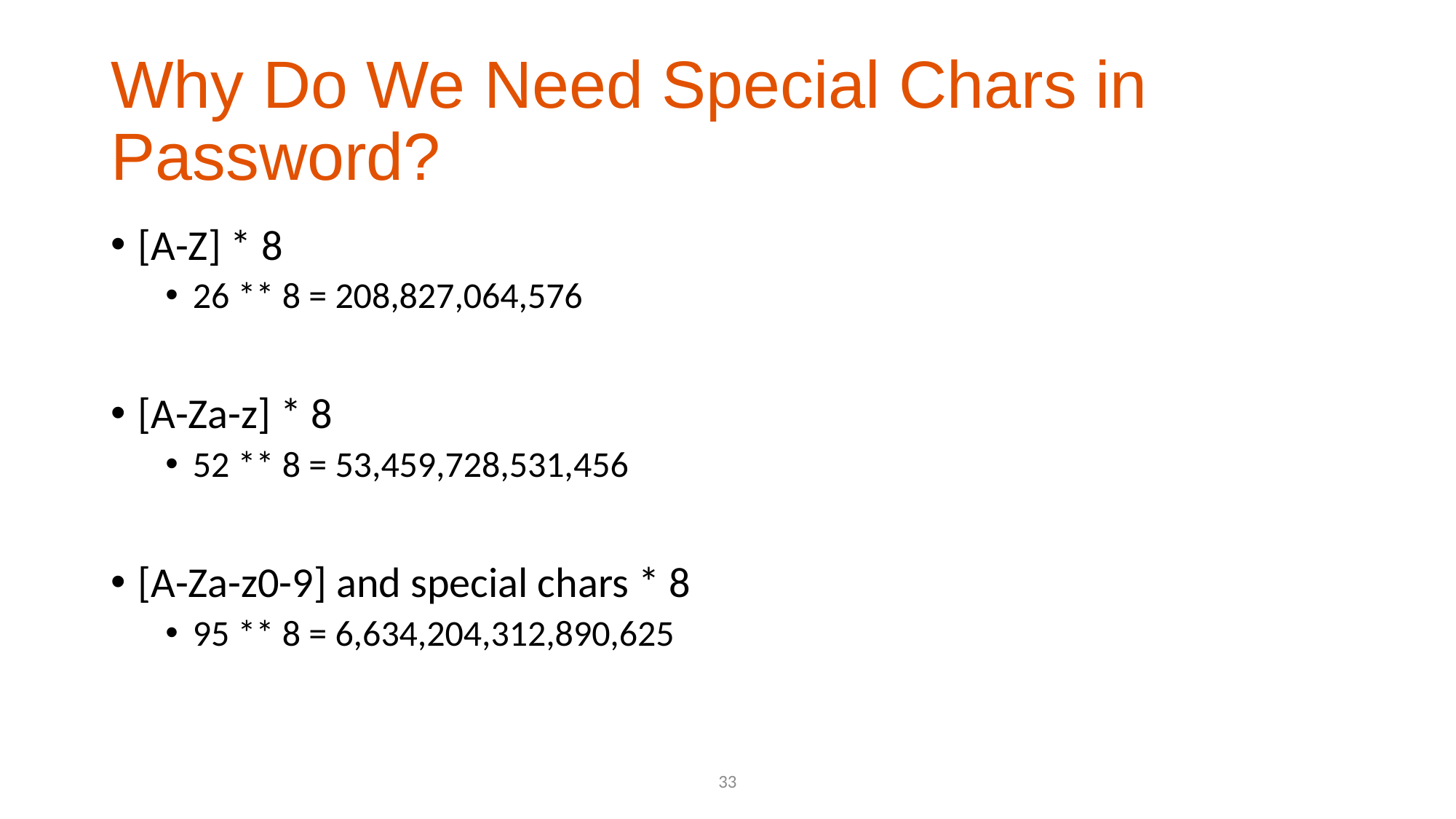

# Why Do We Need Special Chars in Password?
[A-Z] * 8
26 ** 8 = 208,827,064,576

[A-Za-z] * 8
52 ** 8 = 53,459,728,531,456

[A-Za-z0-9] and special chars * 8
95 ** 8 = 6,634,204,312,890,625
33